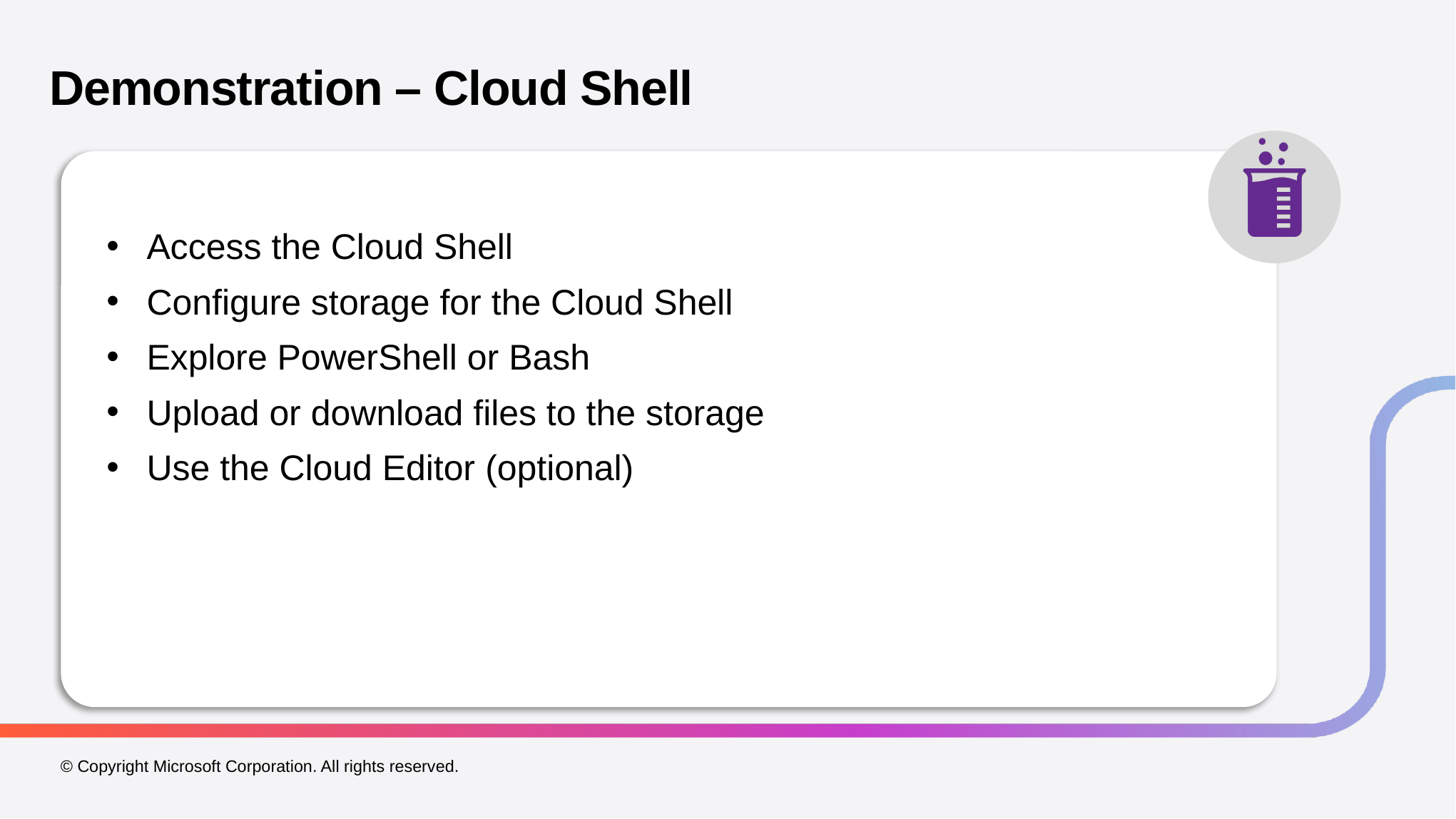

# Demonstration – Cloud Shell
Access the Cloud Shell
Configure storage for the Cloud Shell
Explore PowerShell or Bash
Upload or download files to the storage
Use the Cloud Editor (optional)